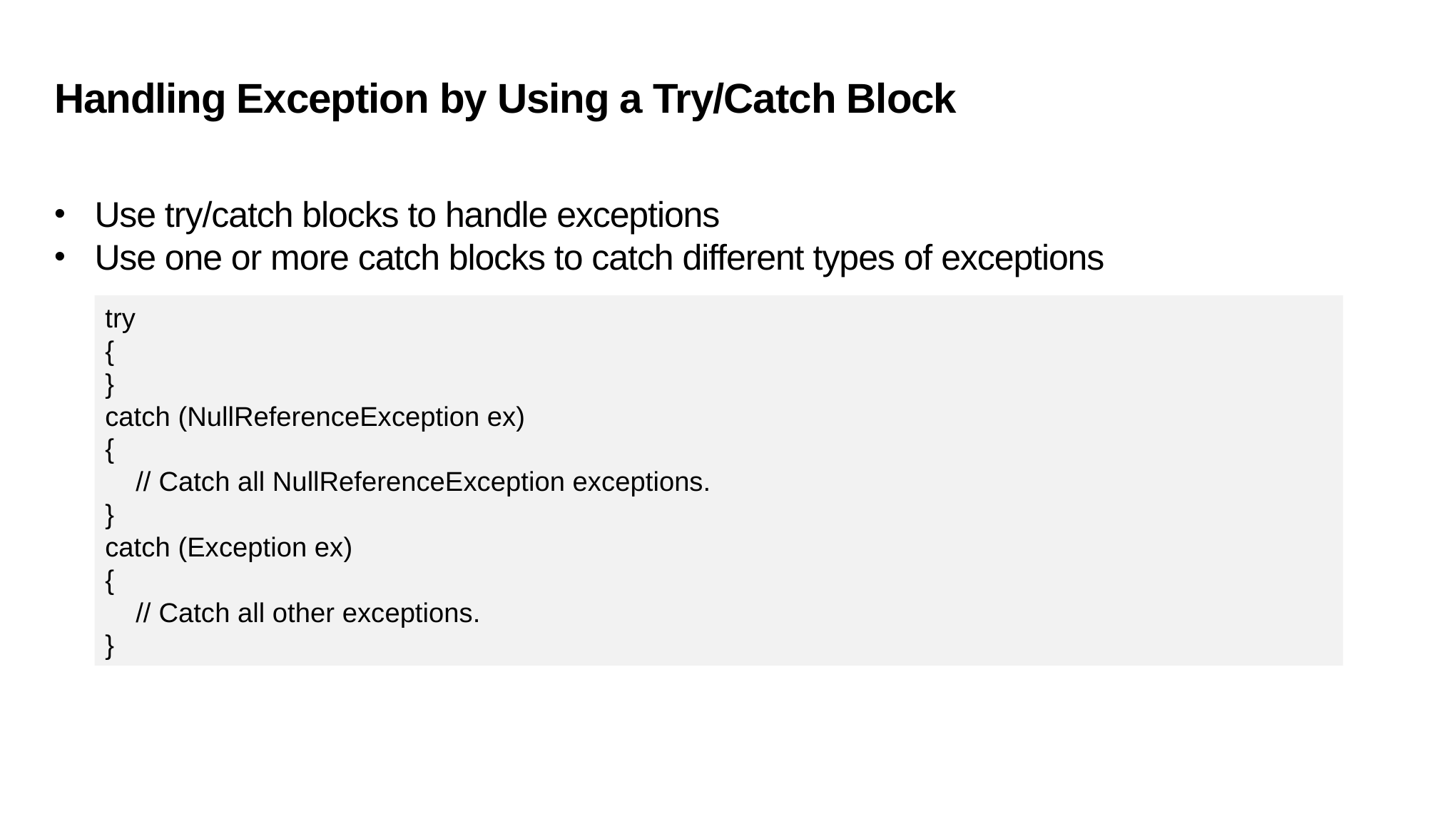

# Handling Exception by Using a Try/Catch Block

Use try/catch blocks to handle exceptions
Use one or more catch blocks to catch different types of exceptions

try
{
}
catch (NullReferenceException ex)
{
    // Catch all NullReferenceException exceptions.
}
catch (Exception ex)
{
    // Catch all other exceptions.
}